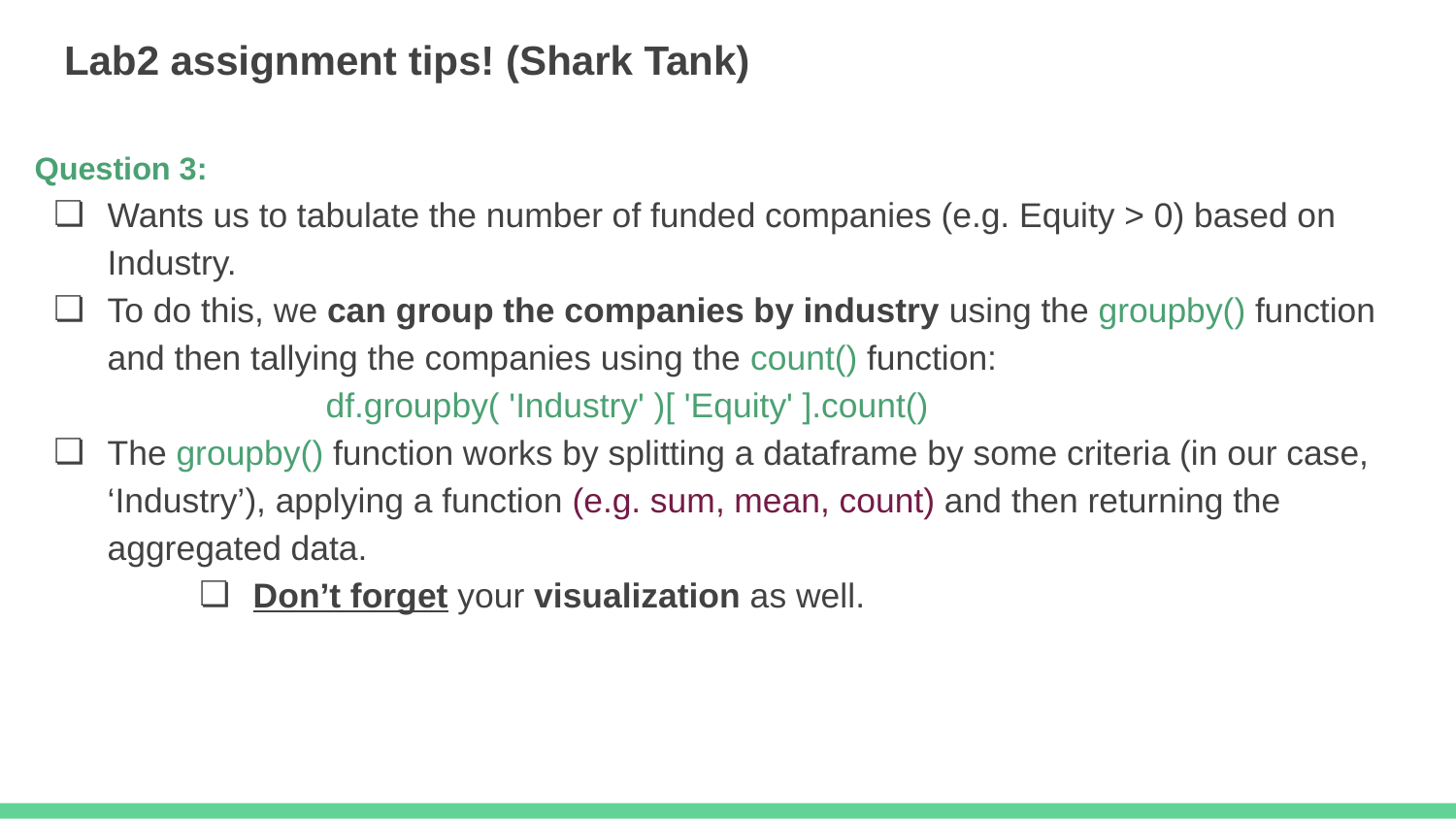

# Lab2 assignment tips! (Shark Tank)
Question 3:
Wants us to tabulate the number of funded companies (e.g. Equity > 0) based on Industry.
To do this, we can group the companies by industry using the groupby() function and then tallying the companies using the count() function:
df.groupby( 'Industry' )[ 'Equity' ].count()
The groupby() function works by splitting a dataframe by some criteria (in our case, ‘Industry’), applying a function (e.g. sum, mean, count) and then returning the aggregated data.
Don’t forget your visualization as well.